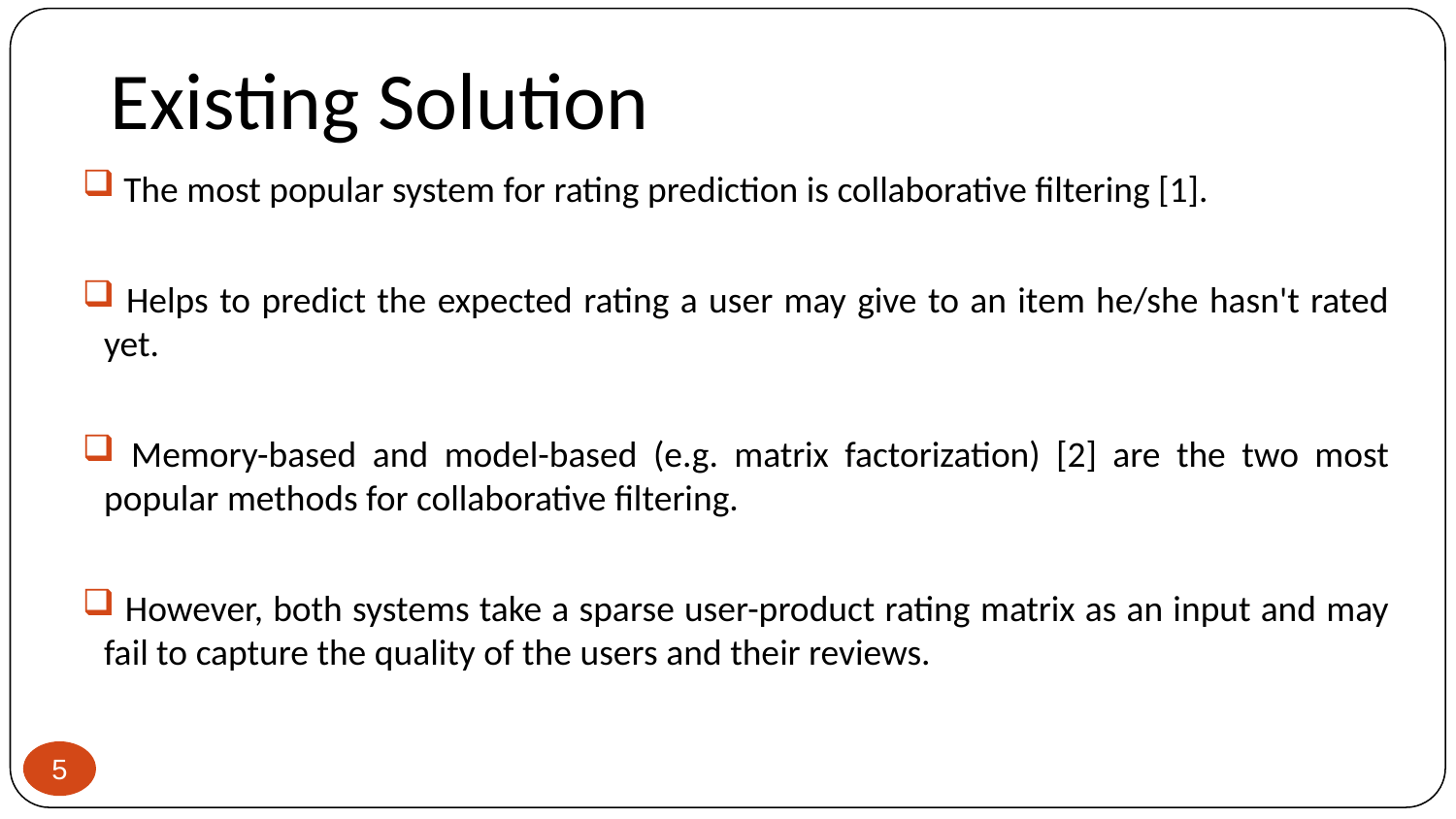

# Existing Solution
 The most popular system for rating prediction is collaborative filtering [1].

 Helps to predict the expected rating a user may give to an item he/she hasn't rated yet.

 Memory-based and model-based (e.g. matrix factorization) [2] are the two most popular methods for collaborative filtering.

 However, both systems take a sparse user-product rating matrix as an input and may fail to capture the quality of the users and their reviews.

5